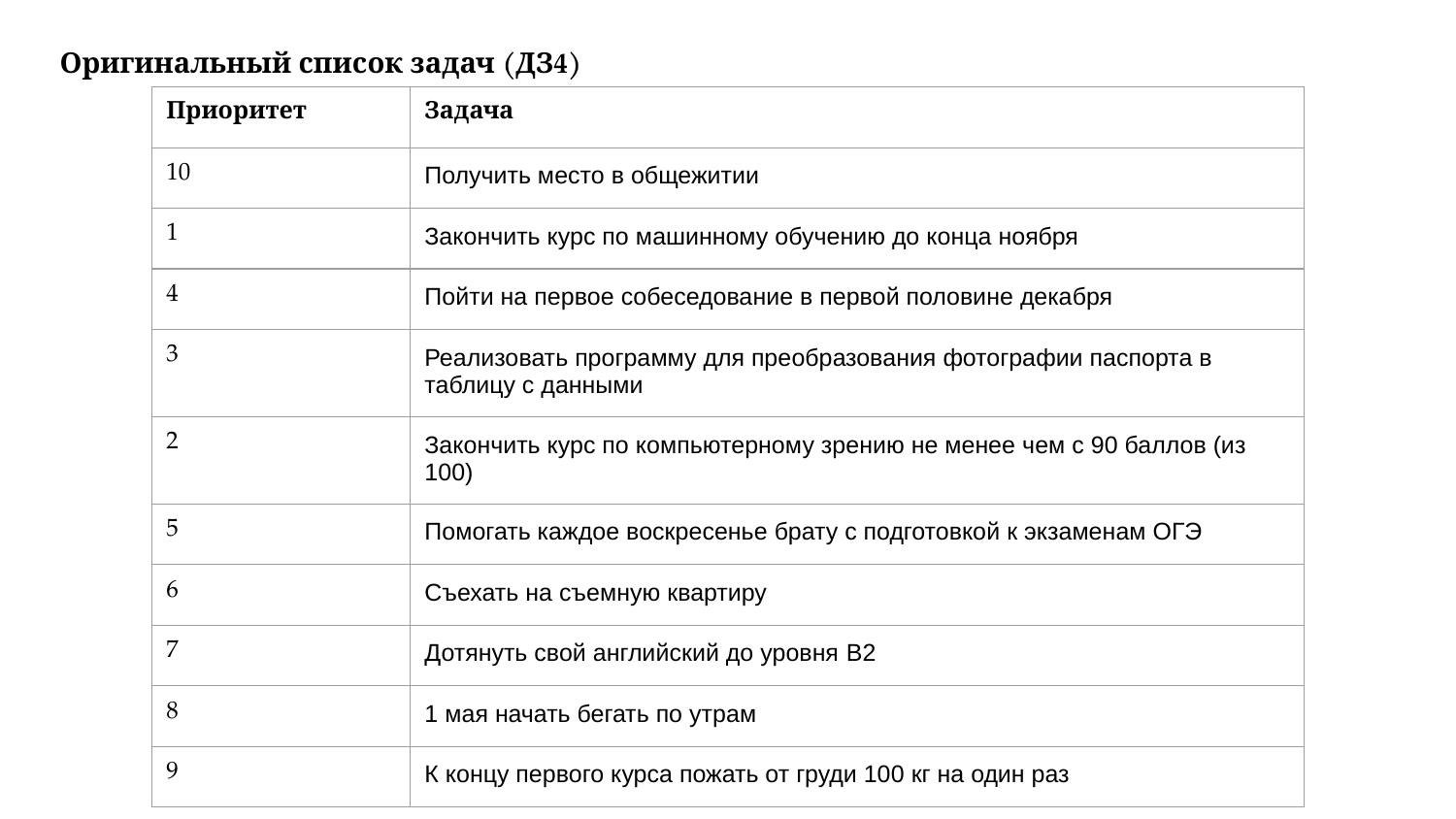

Оригинальный список задач (ДЗ4)
| Приоритет | Задача |
| --- | --- |
| 10 | Получить место в общежитии |
| 1 | Закончить курс по машинному обучению до конца ноября |
| 4 | Пойти на первое собеседование в первой половине декабря |
| 3 | Реализовать программу для преобразования фотографии паспорта в таблицу с данными |
| 2 | Закончить курс по компьютерному зрению не менее чем с 90 баллов (из 100) |
| 5 | Помогать каждое воскресенье брату с подготовкой к экзаменам ОГЭ |
| 6 | Съехать на съемную квартиру |
| 7 | Дотянуть свой английский до уровня B2 |
| 8 | 1 мая начать бегать по утрам |
| 9 | К концу первого курса пожать от груди 100 кг на один раз |